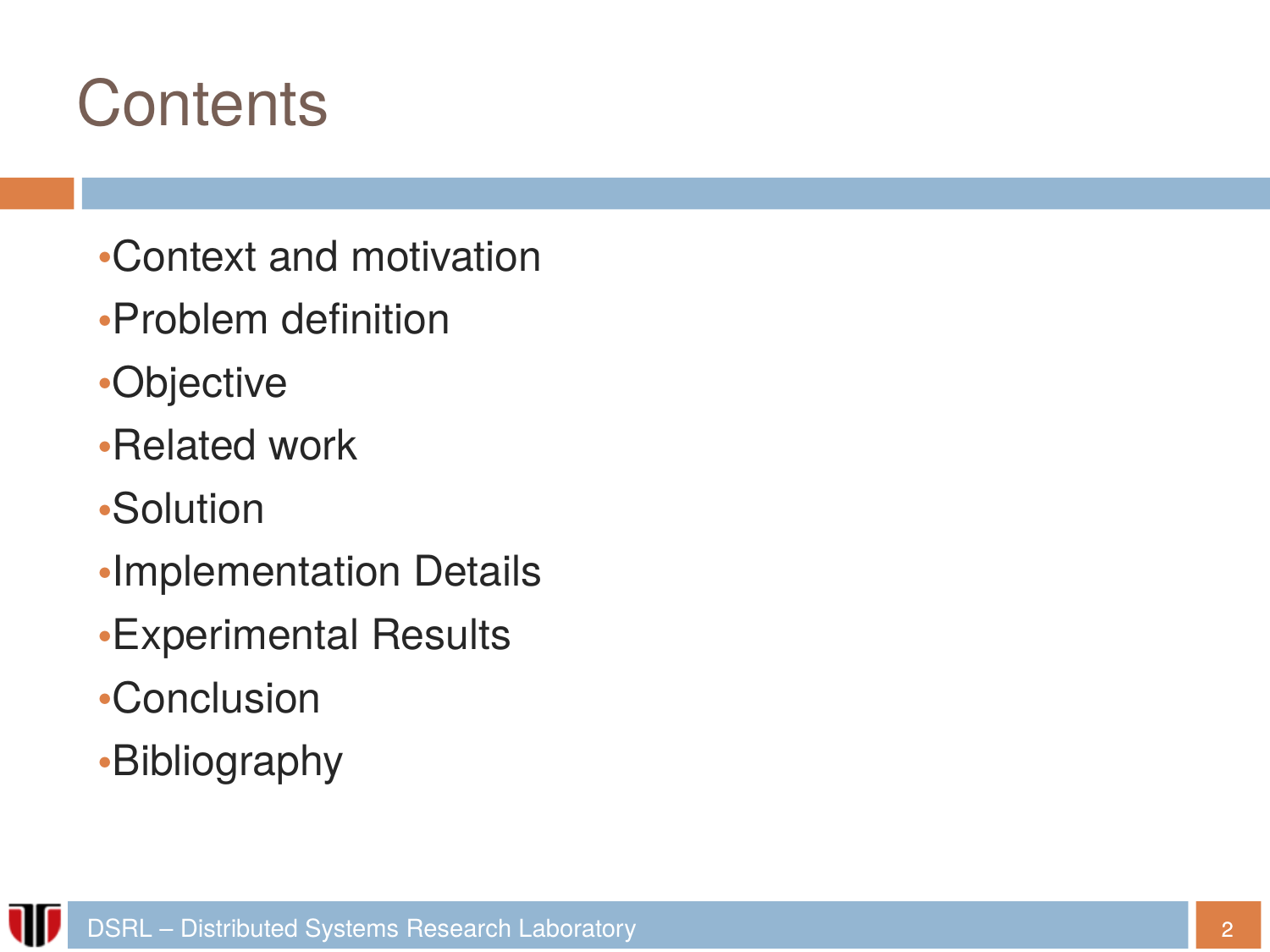

# Contents
Context and motivation
Problem definition
Objective
Related work
Solution
Implementation Details
Experimental Results
Conclusion
Bibliography
2
2